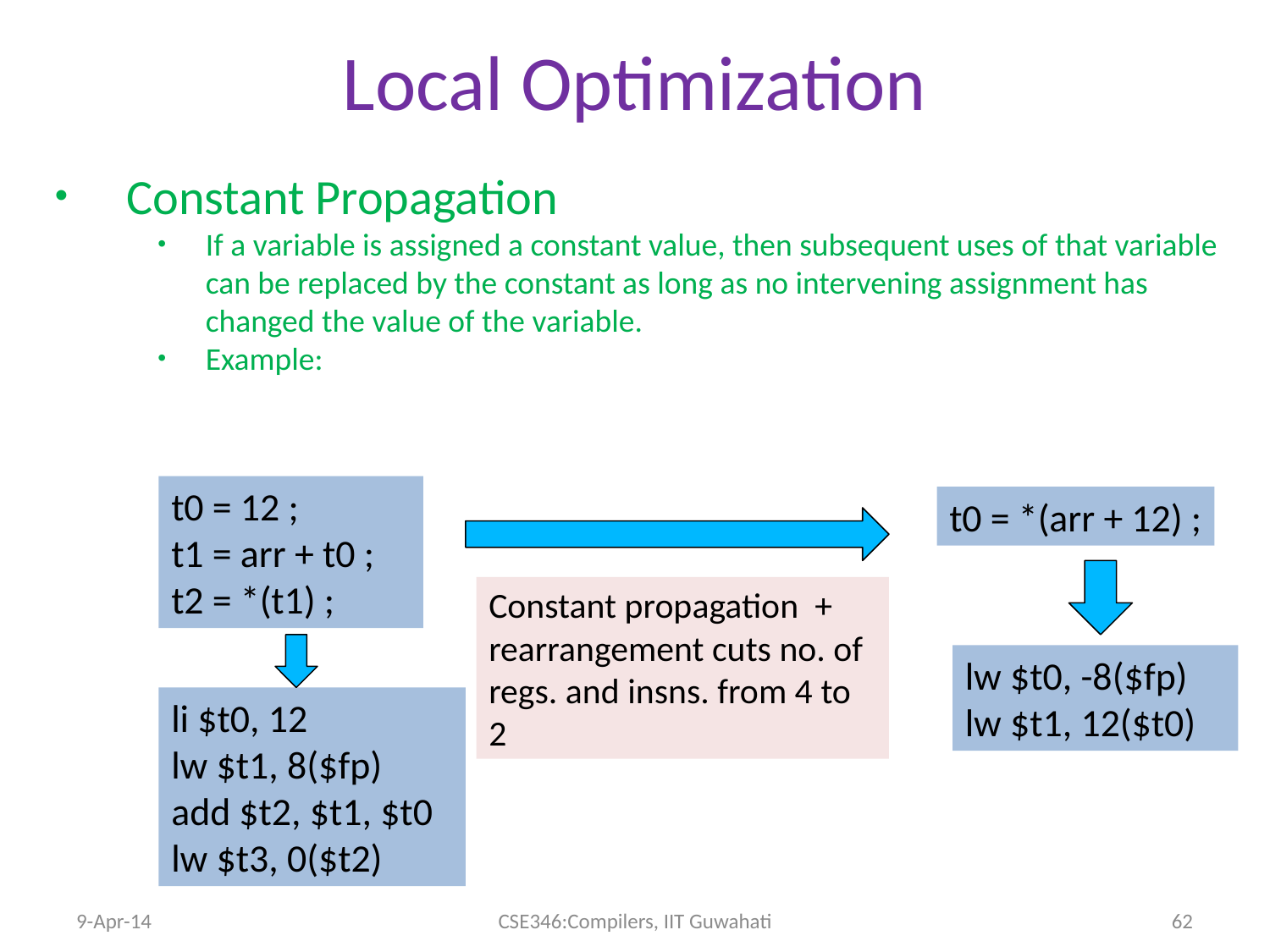

Local Optimization
Constant Propagation
If a variable is assigned a constant value, then subsequent uses of that variable can be replaced by the constant as long as no intervening assignment has changed the value of the variable.
Example:

t0 = 12 ;
t1 = arr + t0 ;
t2 = *(t1) ;
t0 = *(arr + 12) ;

Constant propagation  +  rearrangement cuts no. of regs. and insns. from 4 to 2

lw $t0, -8($fp)
lw $t1, 12($t0)
li $t0, 12
lw $t1, 8($fp)
add $t2, $t1, $t0
lw $t3, 0($t2)
9-Apr-14
CSE346:Compilers, IIT Guwahati
62